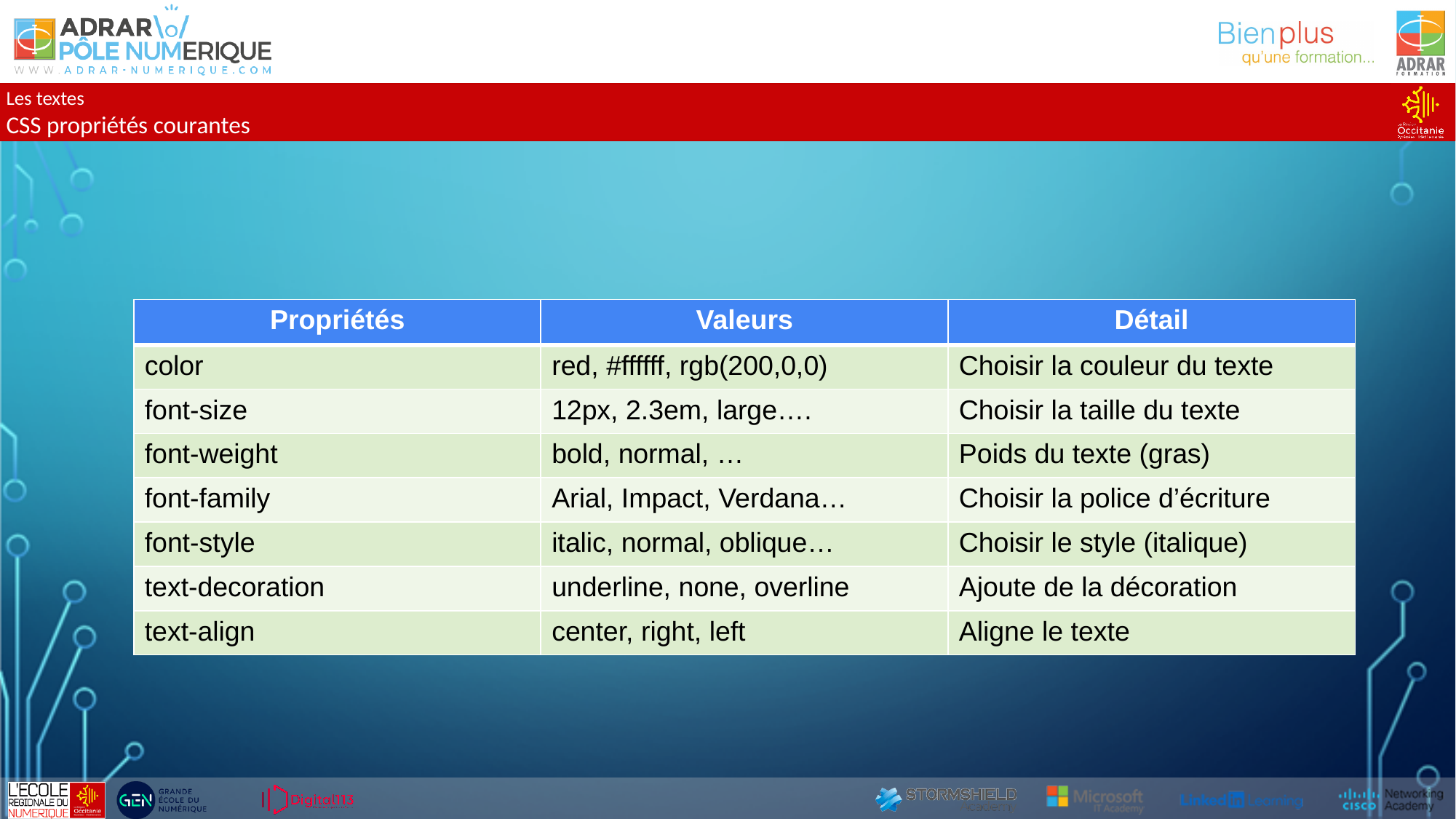

Les textes
CSS propriétés courantes
| Propriétés | Valeurs | Détail |
| --- | --- | --- |
| color | red, #ffffff, rgb(200,0,0) | Choisir la couleur du texte |
| font-size | 12px, 2.3em, large…. | Choisir la taille du texte |
| font-weight | bold, normal, … | Poids du texte (gras) |
| font-family | Arial, Impact, Verdana… | Choisir la police d’écriture |
| font-style | italic, normal, oblique… | Choisir le style (italique) |
| text-decoration | underline, none, overline | Ajoute de la décoration |
| text-align | center, right, left | Aligne le texte |